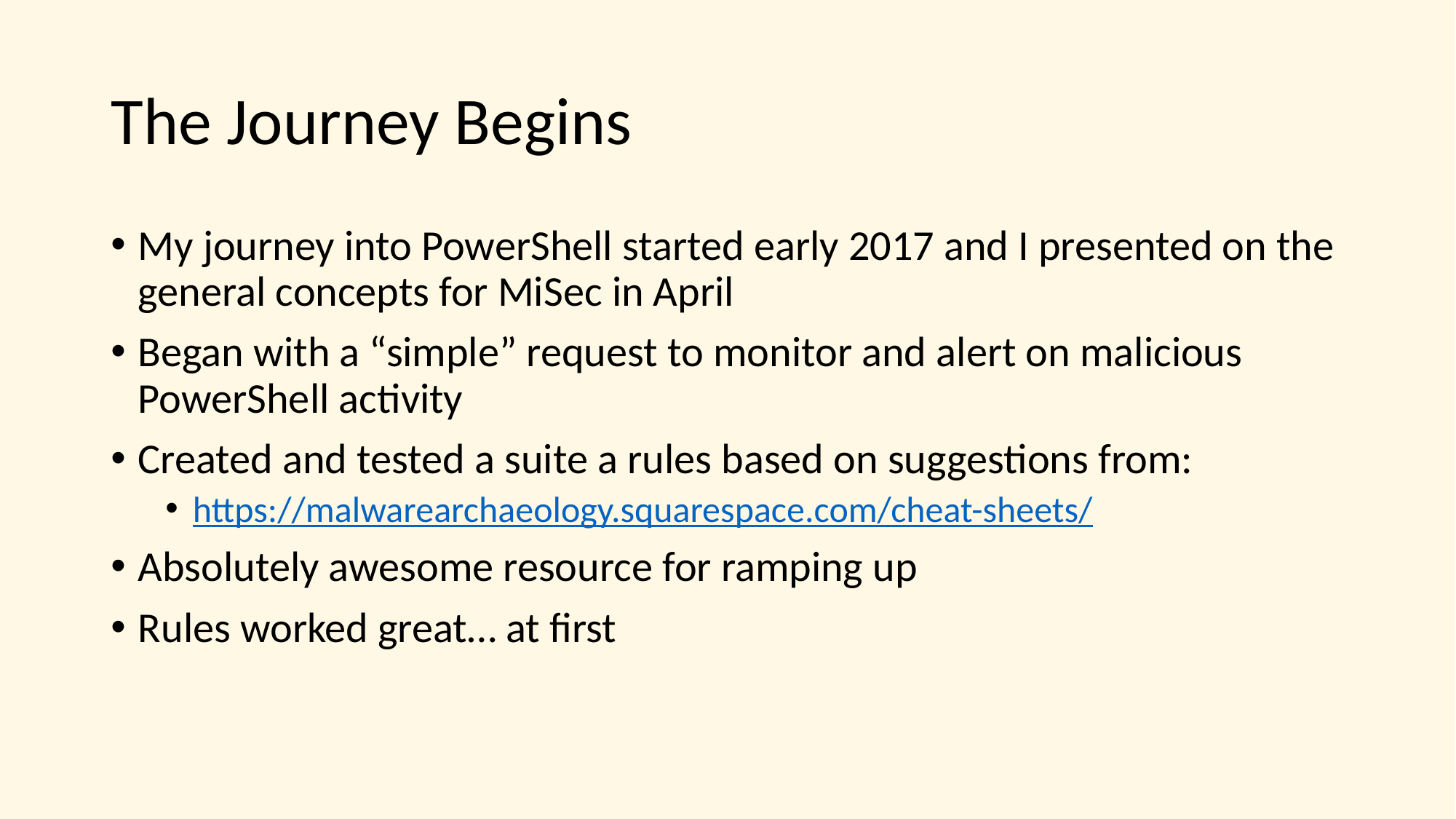

# The Journey Begins
My journey into PowerShell started early 2017 and I presented on the general concepts for MiSec in April
Began with a “simple” request to monitor and alert on malicious PowerShell activity
Created and tested a suite a rules based on suggestions from:
https://malwarearchaeology.squarespace.com/cheat-sheets/
Absolutely awesome resource for ramping up
Rules worked great… at first